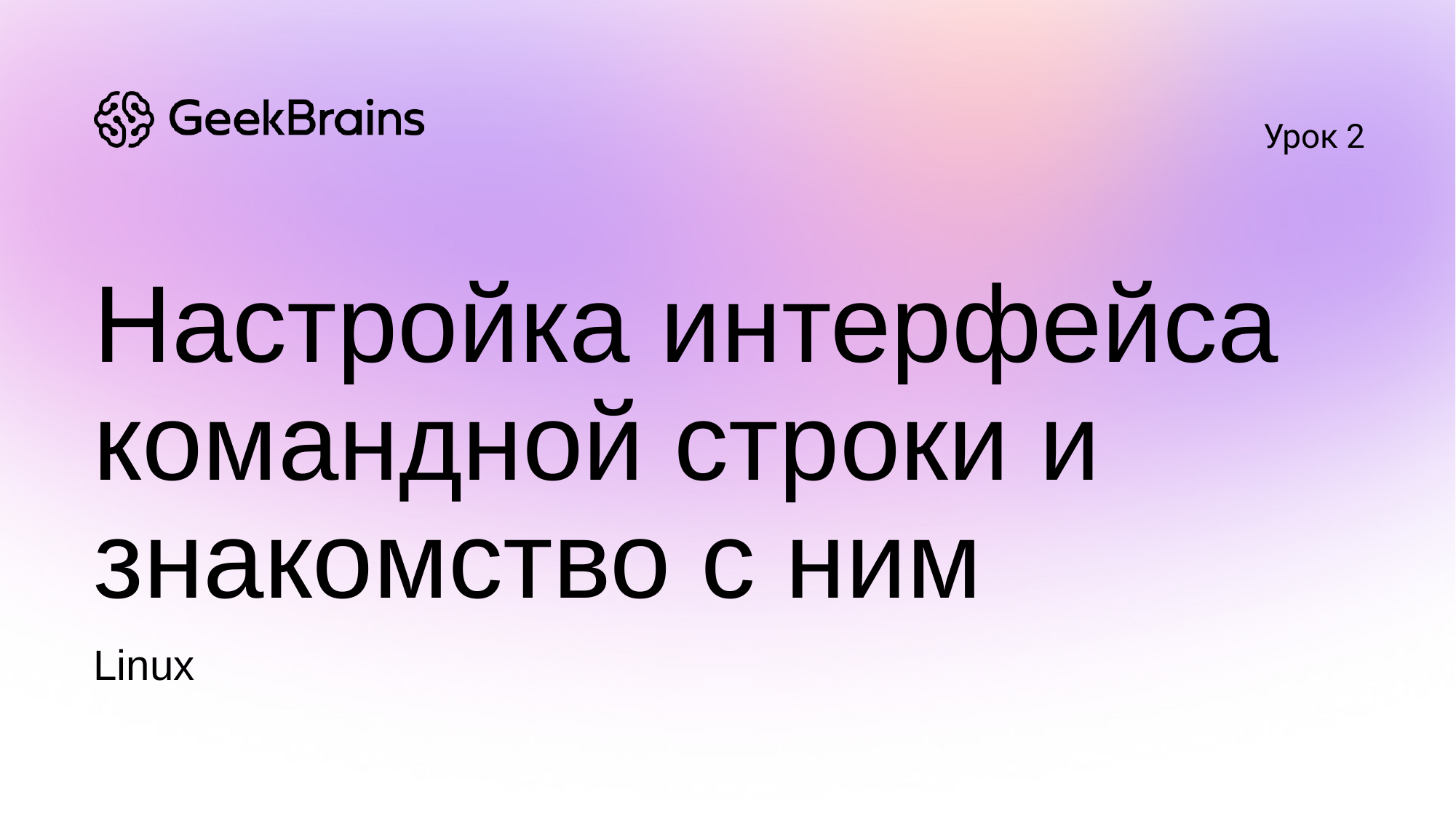

Урок 2
# Настройка интерфейса командной строки и знакомство с ним
Linux